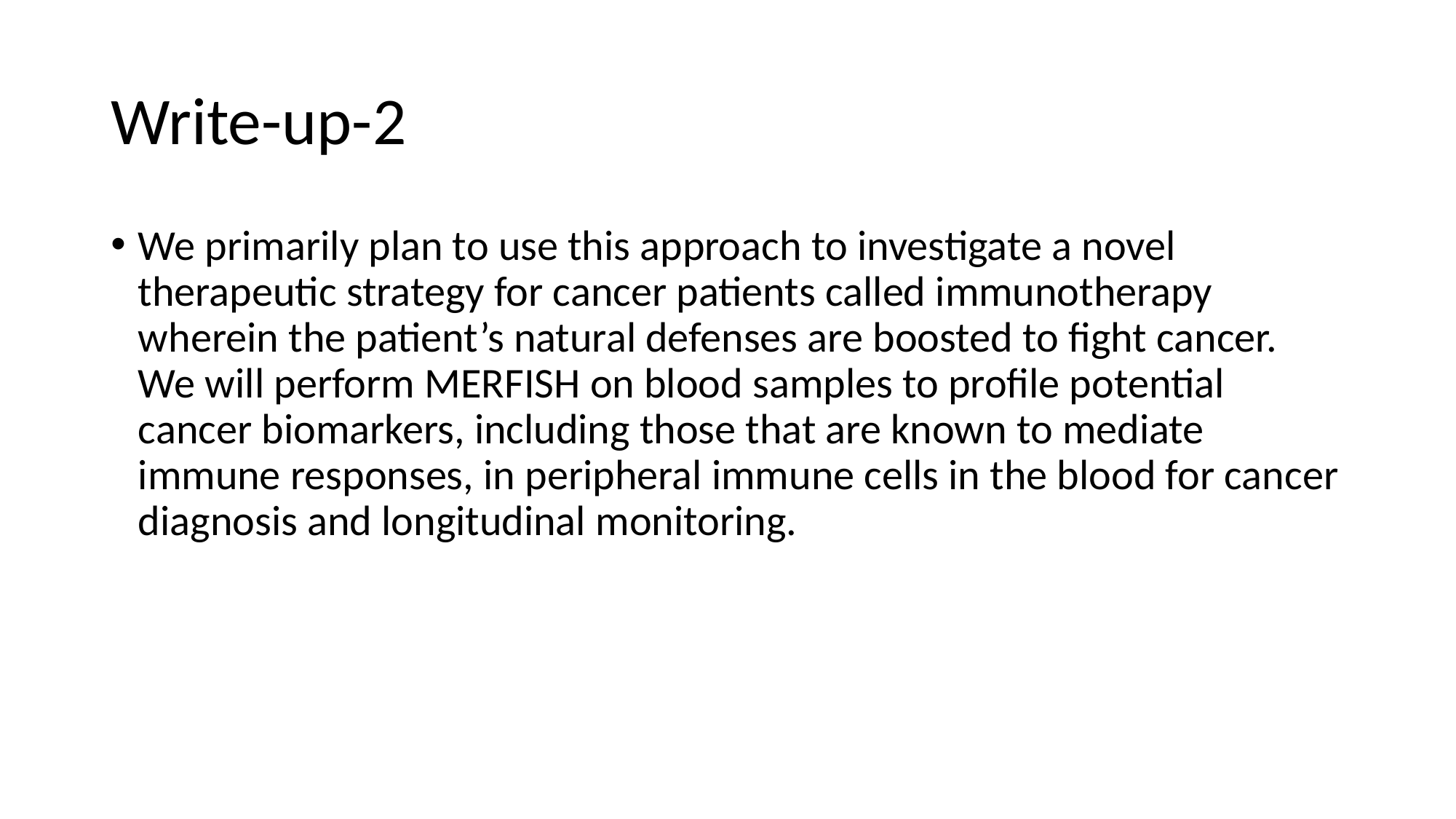

# Write-up-2
We primarily plan to use this approach to investigate a novel therapeutic strategy for cancer patients called immunotherapy wherein the patient’s natural defenses are boosted to fight cancer. We will perform MERFISH on blood samples to profile potential cancer biomarkers, including those that are known to mediate immune responses, in peripheral immune cells in the blood for cancer diagnosis and longitudinal monitoring.